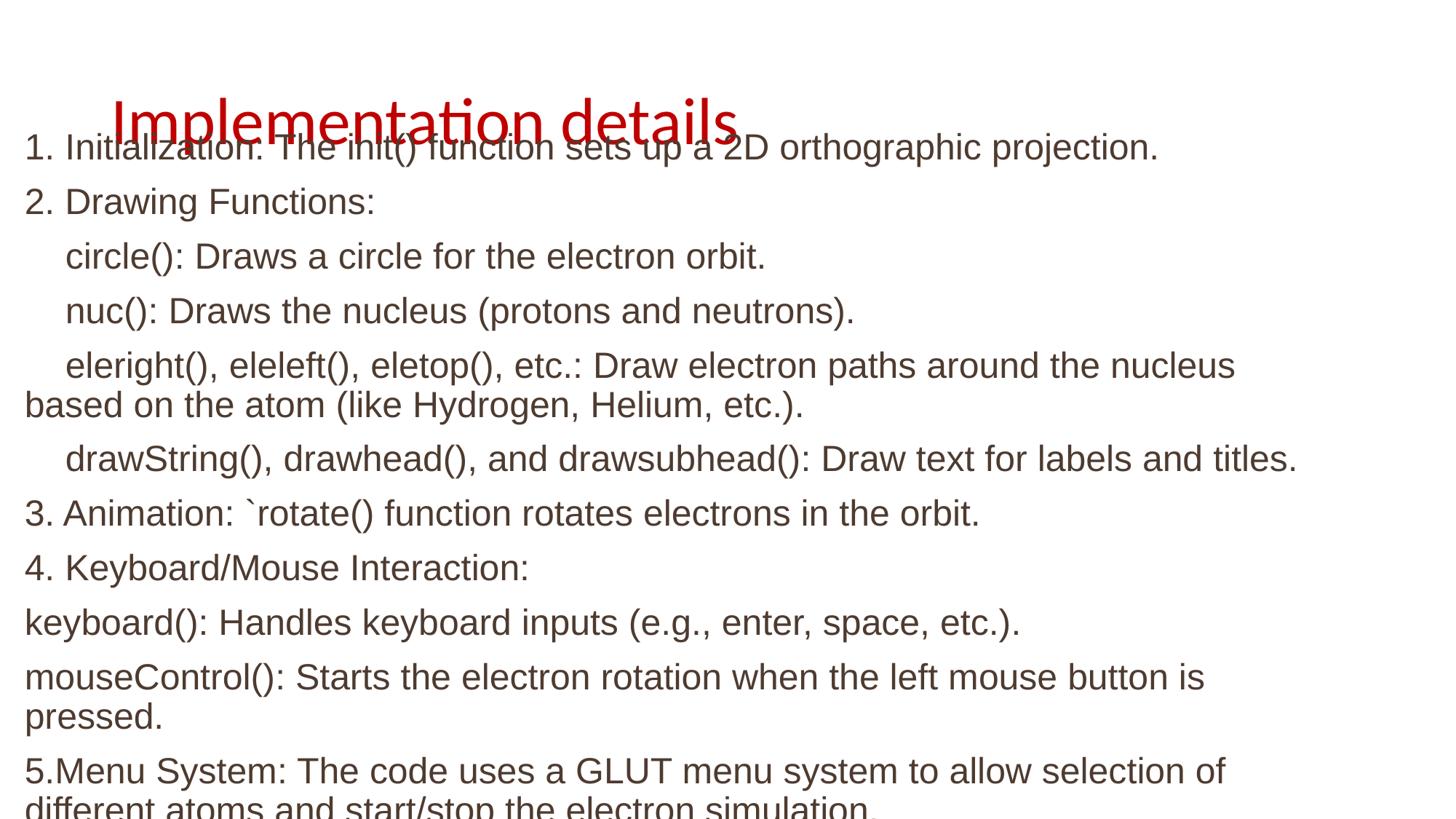

# Implementation details

1. Initialization: The init() function sets up a 2D orthographic projection.
2. Drawing Functions:
    circle(): Draws a circle for the electron orbit.
    nuc(): Draws the nucleus (protons and neutrons).
    eleright(), eleleft(), eletop(), etc.: Draw electron paths around the nucleus based on the atom (like Hydrogen, Helium, etc.).
    drawString(), drawhead(), and drawsubhead(): Draw text for labels and titles.
3. Animation: `rotate() function rotates electrons in the orbit.
4. Keyboard/Mouse Interaction:
keyboard(): Handles keyboard inputs (e.g., enter, space, etc.).
mouseControl(): Starts the electron rotation when the left mouse button is pressed.
5.Menu System: The code uses a GLUT menu system to allow selection of different atoms and start/stop the electron simulation.